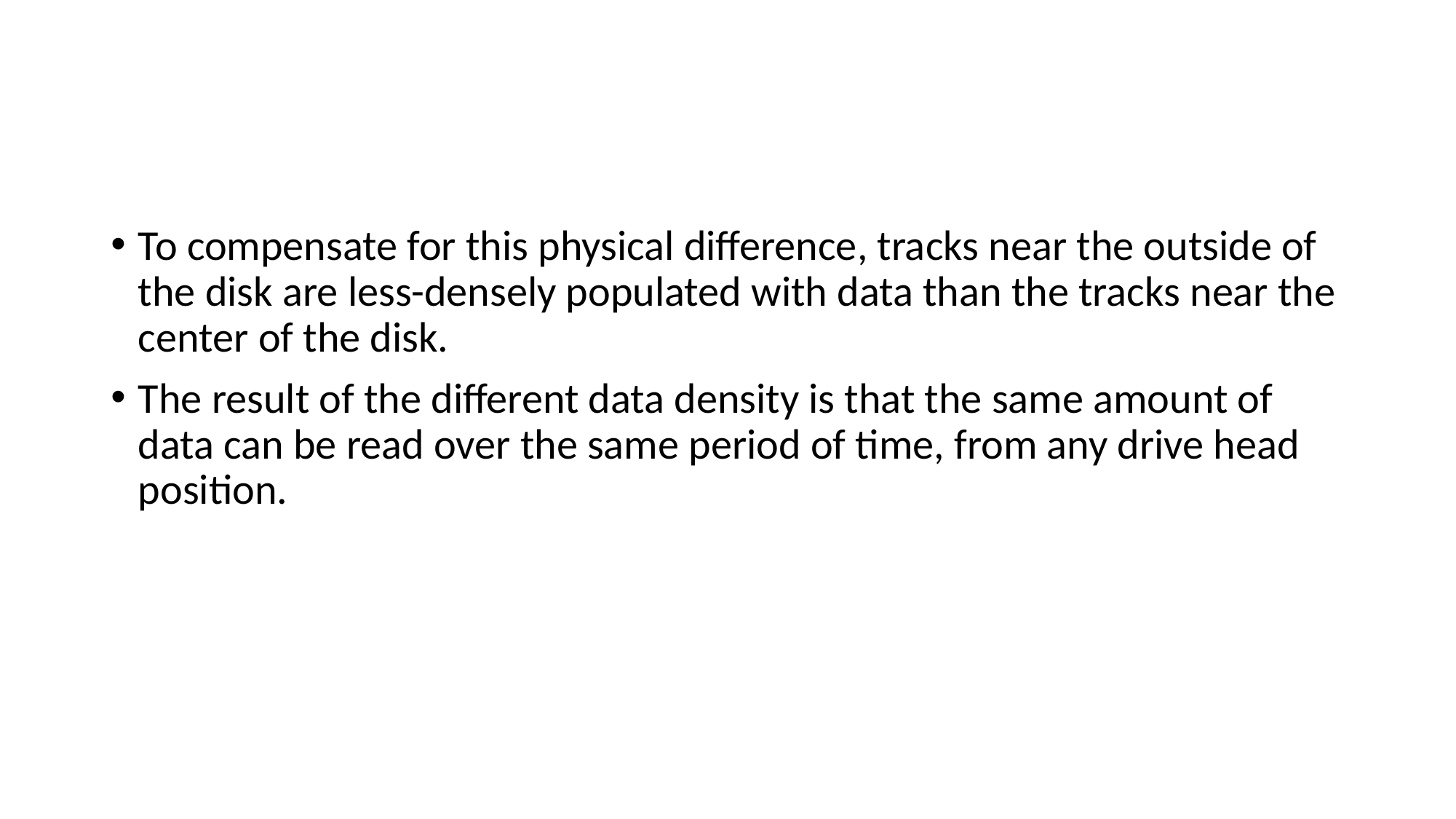

#
To compensate for this physical difference, tracks near the outside of the disk are less-densely populated with data than the tracks near the center of the disk.
The result of the different data density is that the same amount of data can be read over the same period of time, from any drive head position.